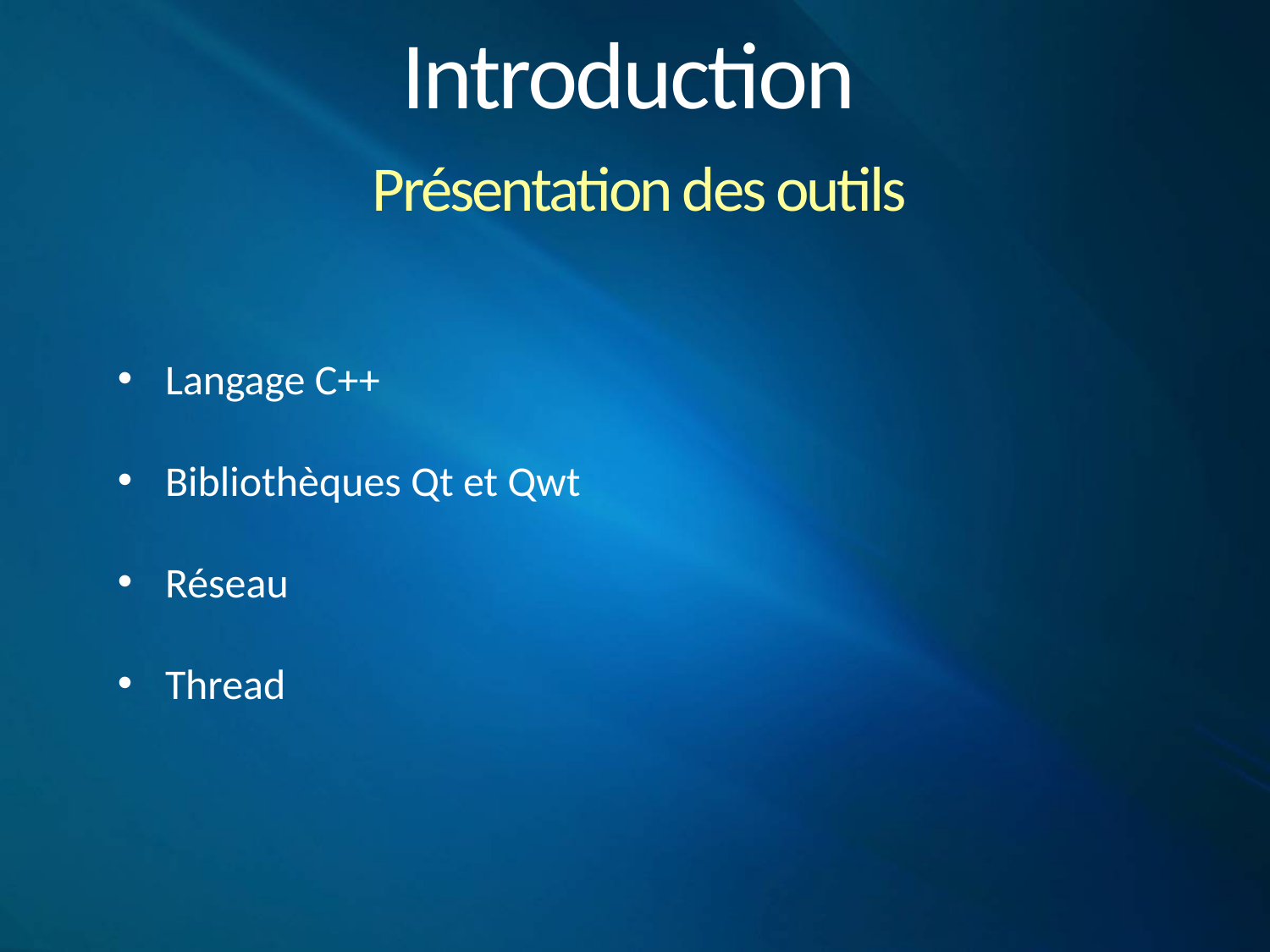

# Introduction
Présentation des outils
Langage C++

Bibliothèques Qt et Qwt

Réseau

Thread